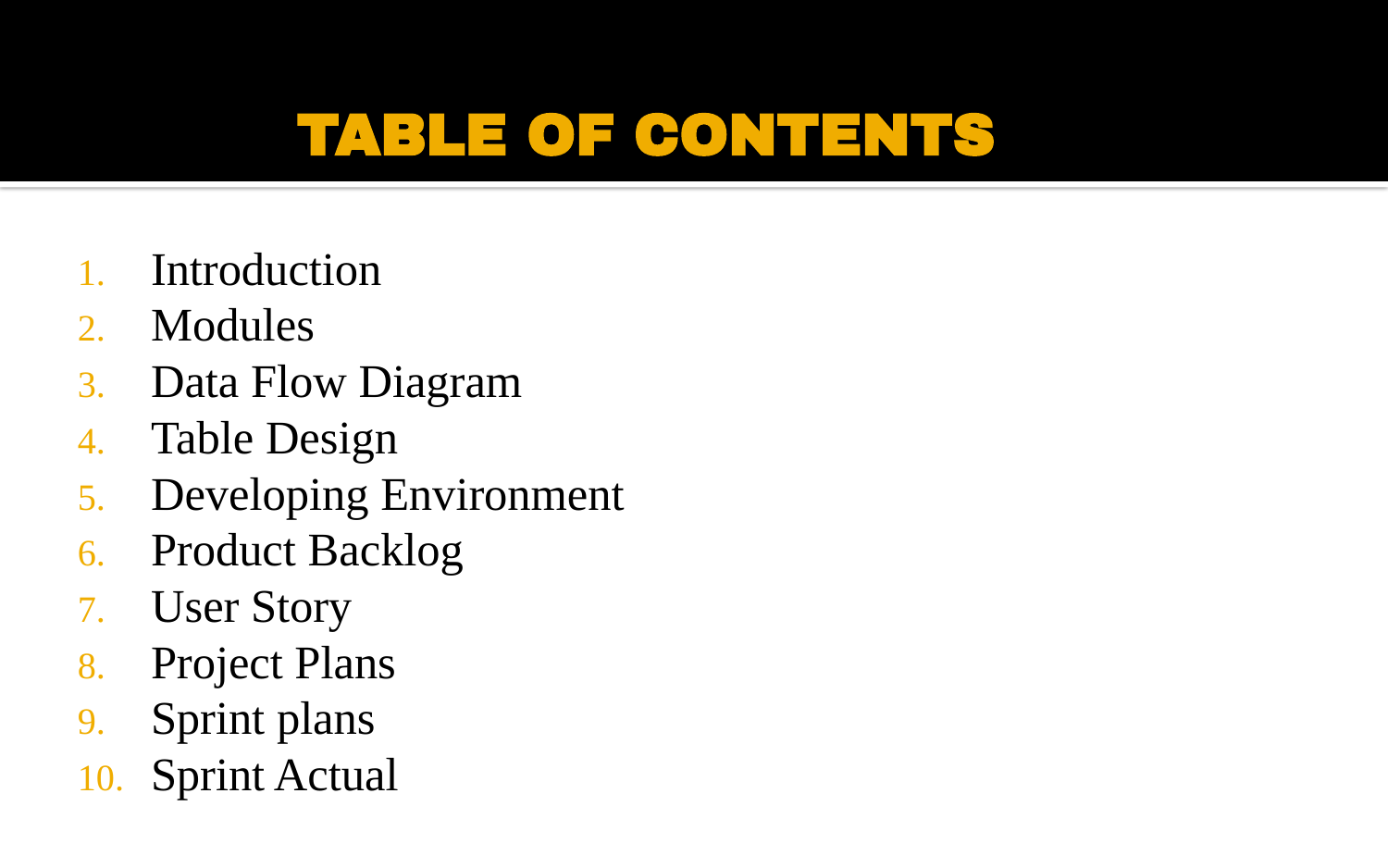

# TABLE OF CONTENTS
Introduction
Modules
Data Flow Diagram
Table Design
Developing Environment
Product Backlog
User Story
Project Plans
Sprint plans
Sprint Actual